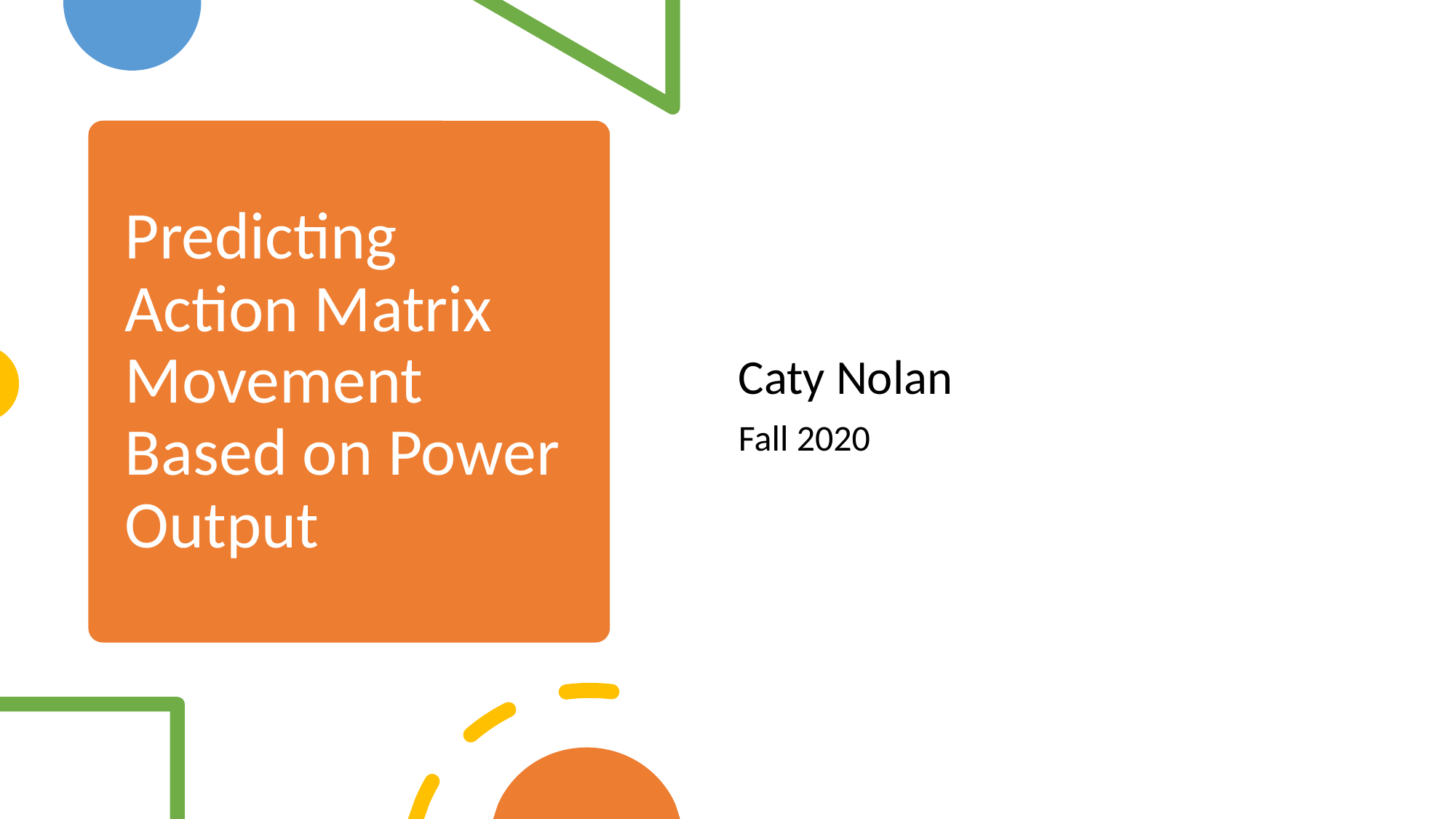

Caty Nolan
Fall 2020

# Predicting Action Matrix Movement Based on Power Output